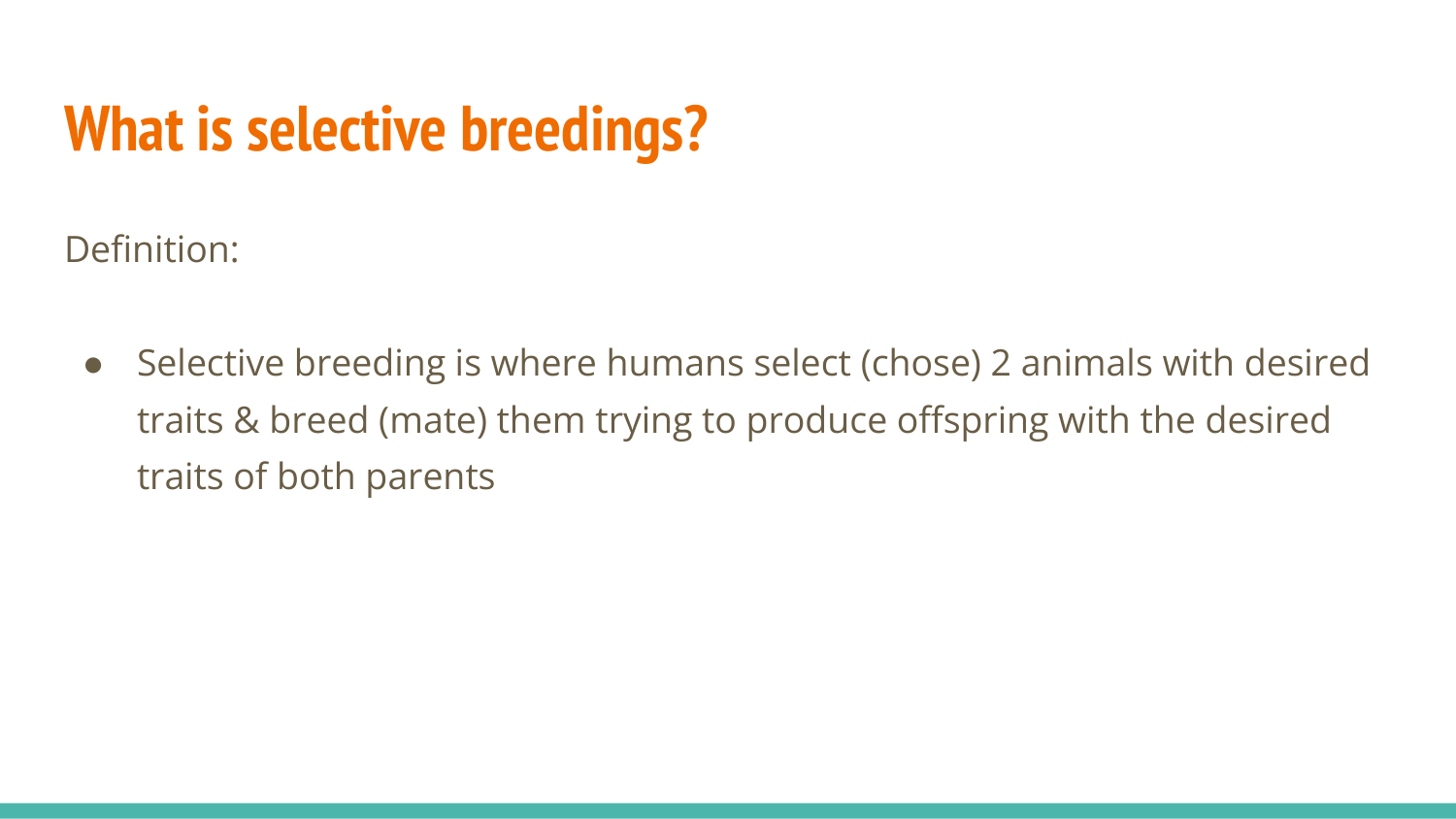

# What is selective breedings?
Definition:

Selective breeding is where humans select (chose) 2 animals with desired traits & breed (mate) them trying to produce offspring with the desired traits of both parents